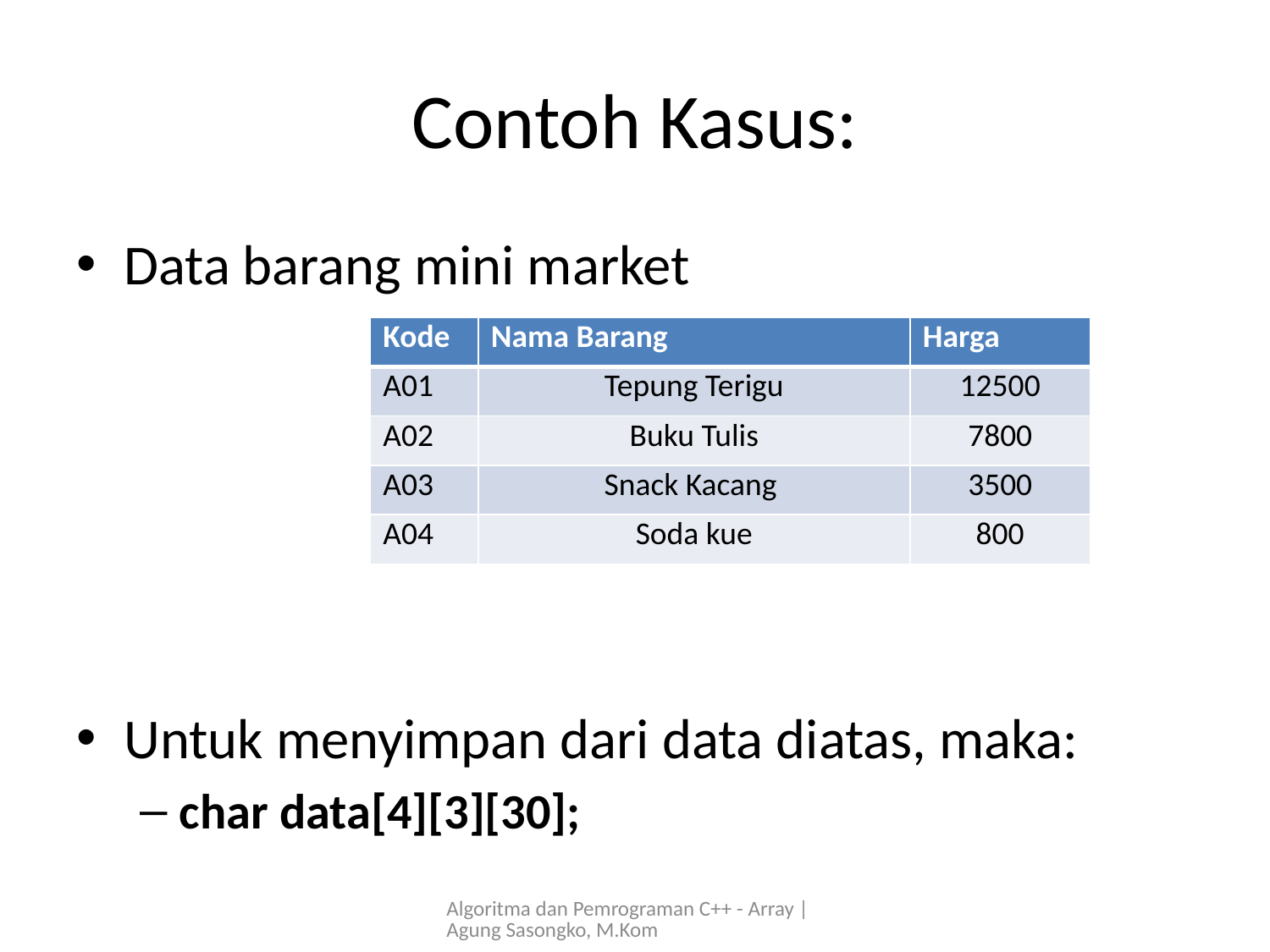

# Contoh Kasus:
Data barang mini market

Untuk menyimpan dari data diatas, maka:
char data[4][3][30];

| Kode | Nama Barang | Harga |
| --- | --- | --- |
| A01 | Tepung Terigu | 12500 |
| A02 | Buku Tulis | 7800 |
| A03 | Snack Kacang | 3500 |
| A04 | Soda kue | 800 |
Algoritma dan Pemrograman C++ - Array | Agung Sasongko, M.Kom